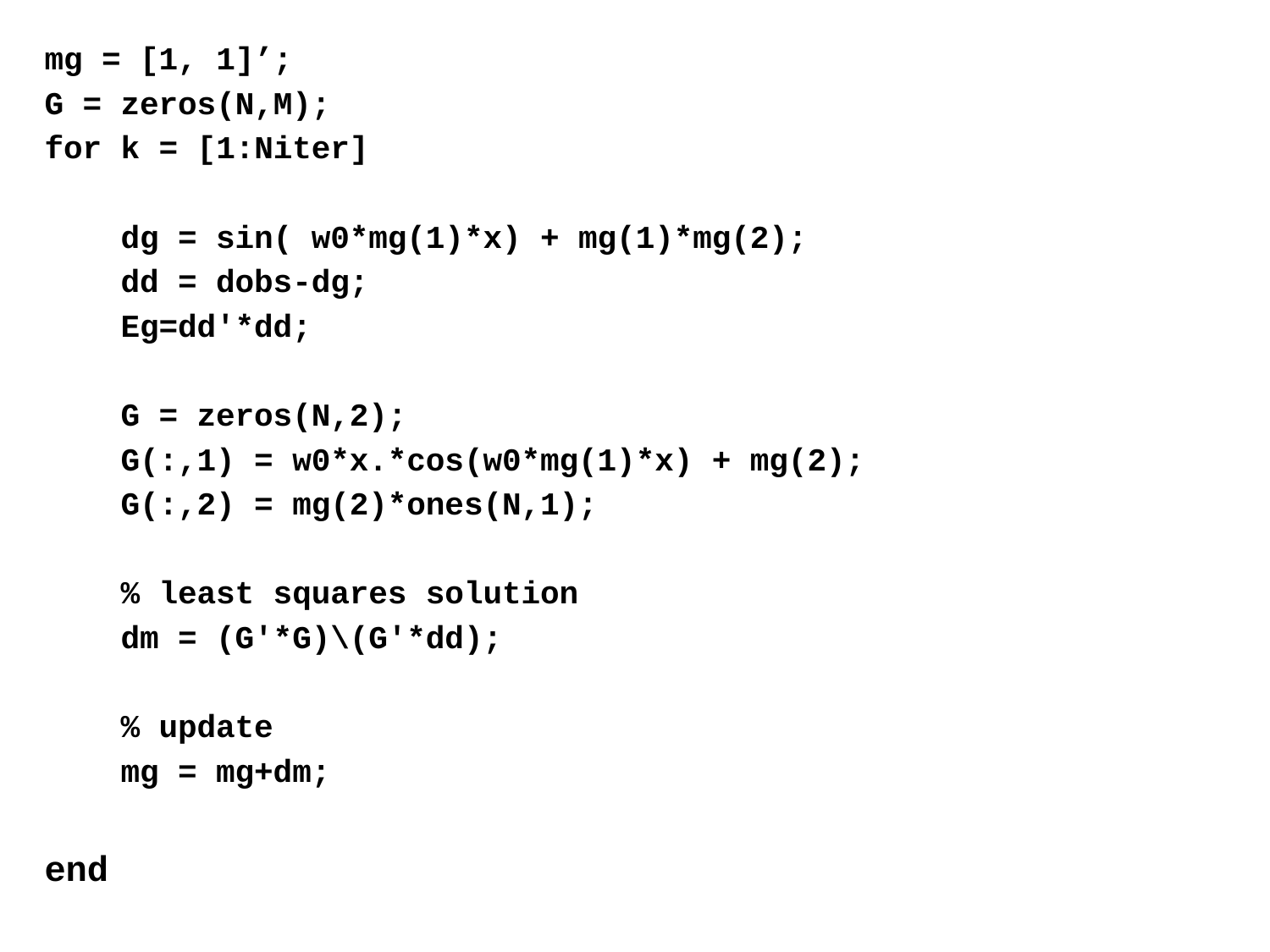

mg = [1, 1]’;
G = zeros(N,M);
for k = [1:Niter]

    dg = sin( w0*mg(1)*x) + mg(1)*mg(2);
    dd = dobs-dg;
    Eg=dd'*dd;

    G = zeros(N,2);
    G(:,1) = w0*x.*cos(w0*mg(1)*x) + mg(2);
    G(:,2) = mg(2)*ones(N,1);

    % least squares solution
    dm = (G'*G)\(G'*dd);

    % update
    mg = mg+dm;

end